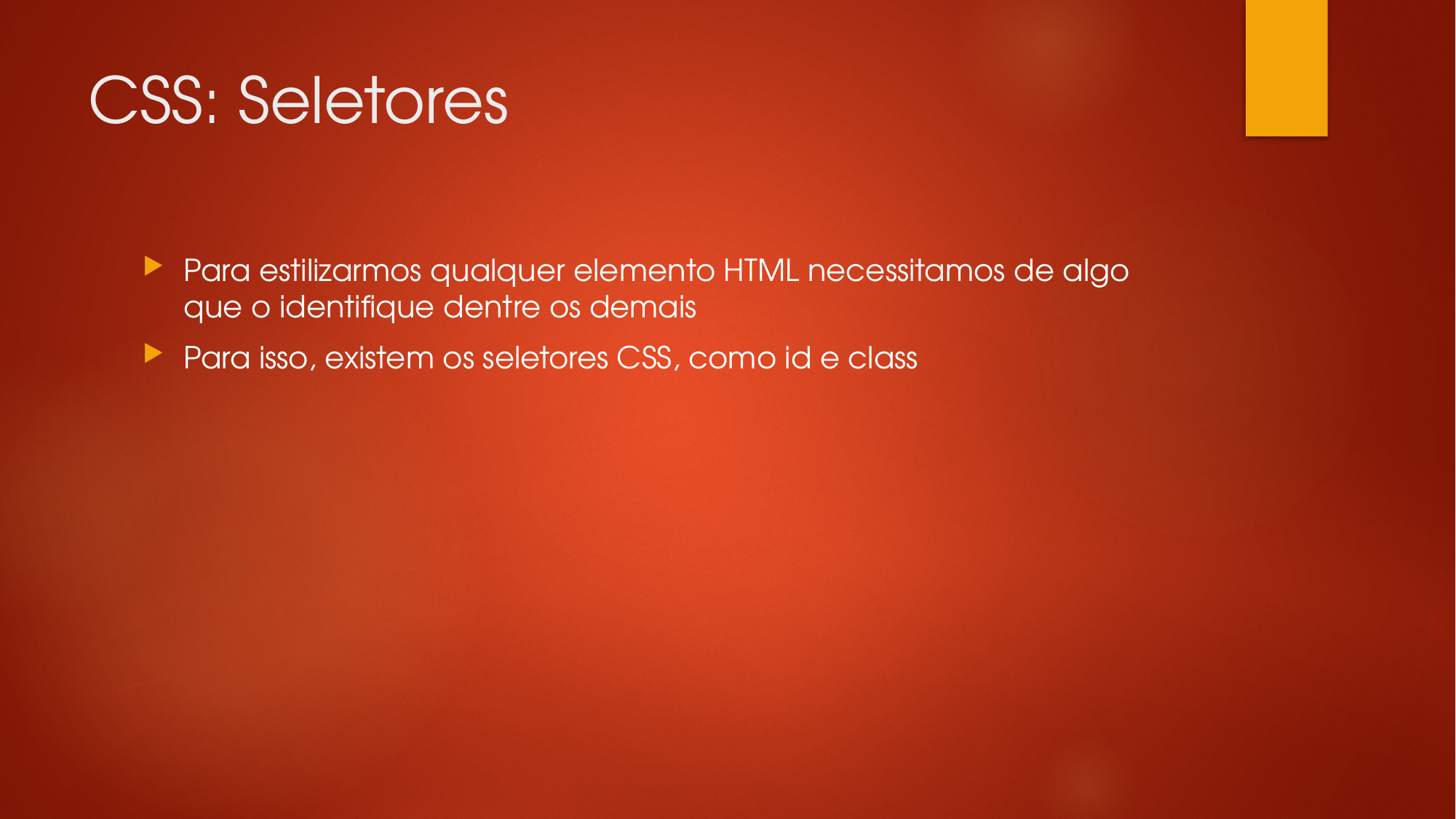

# CSS: Seletores
Para estilizarmos qualquer elemento HTML necessitamos de algo que o identifique dentre os demais
Para isso, existem os seletores CSS, como id e class